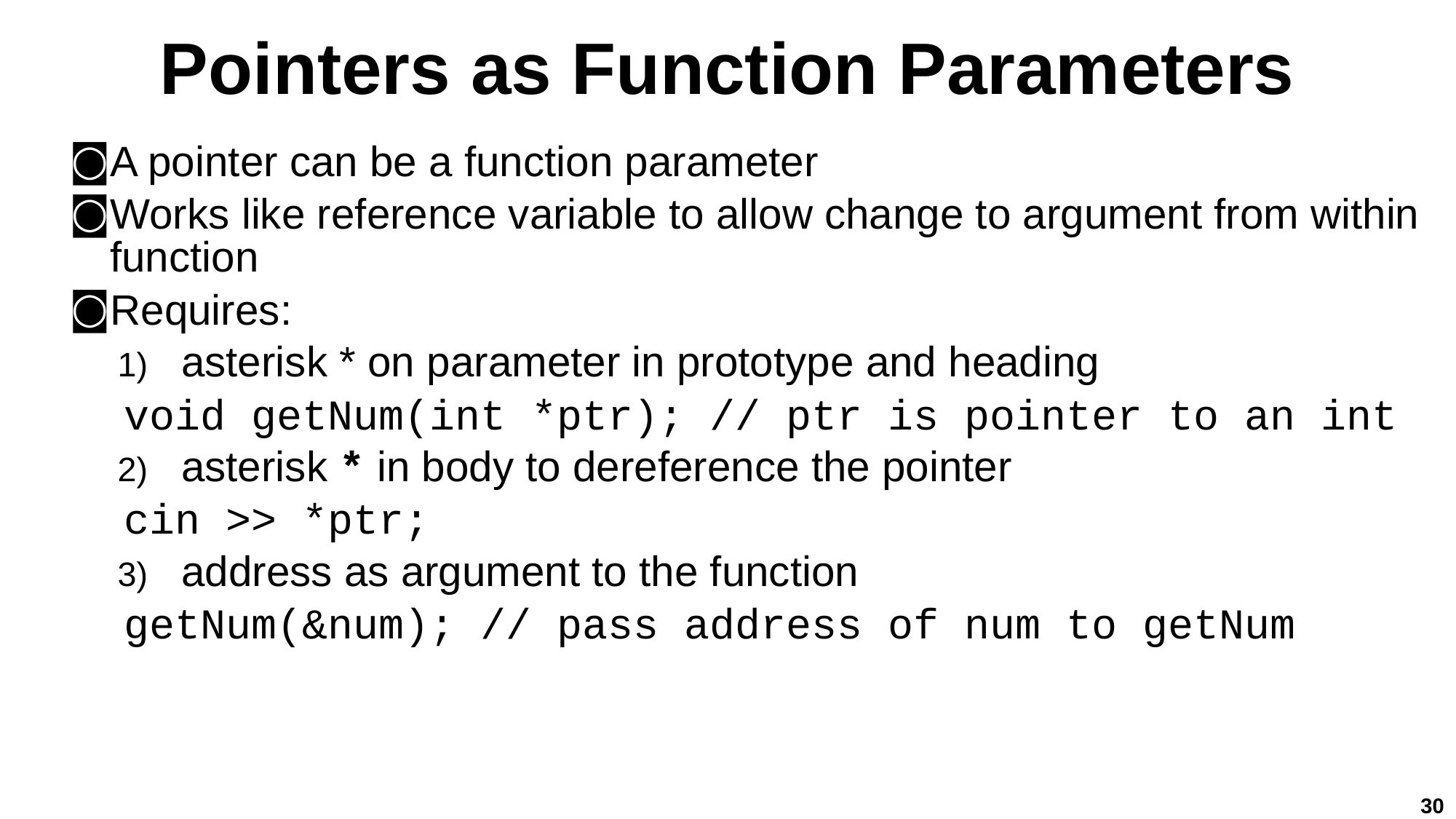

# Pointers as Function Parameters
A pointer can be a function parameter
Works like reference variable to allow change to argument from within function
Requires:
asterisk * on parameter in prototype and heading
void getNum(int *ptr); // ptr is pointer to an int
asterisk * in body to dereference the pointer
cin >> *ptr;
address as argument to the function
getNum(&num); // pass address of num to getNum
30